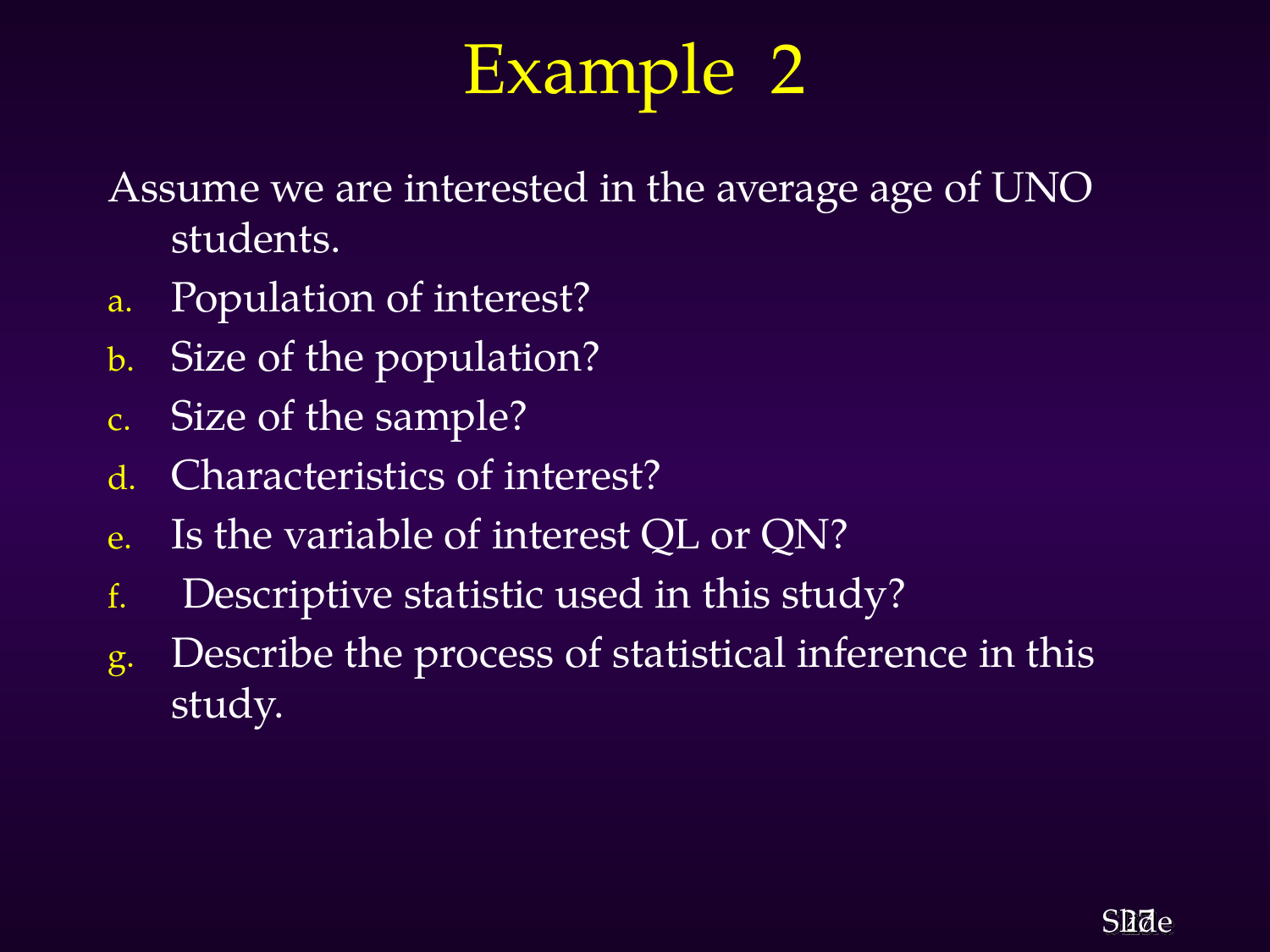

# Example  2
Assume we are interested in the average age of UNO students.
Population of interest?
Size of the population?
Size of the sample?
Characteristics of interest?
Is the variable of interest QL or QN?
 Descriptive statistic used in this study?
Describe the process of statistical inference in this study.